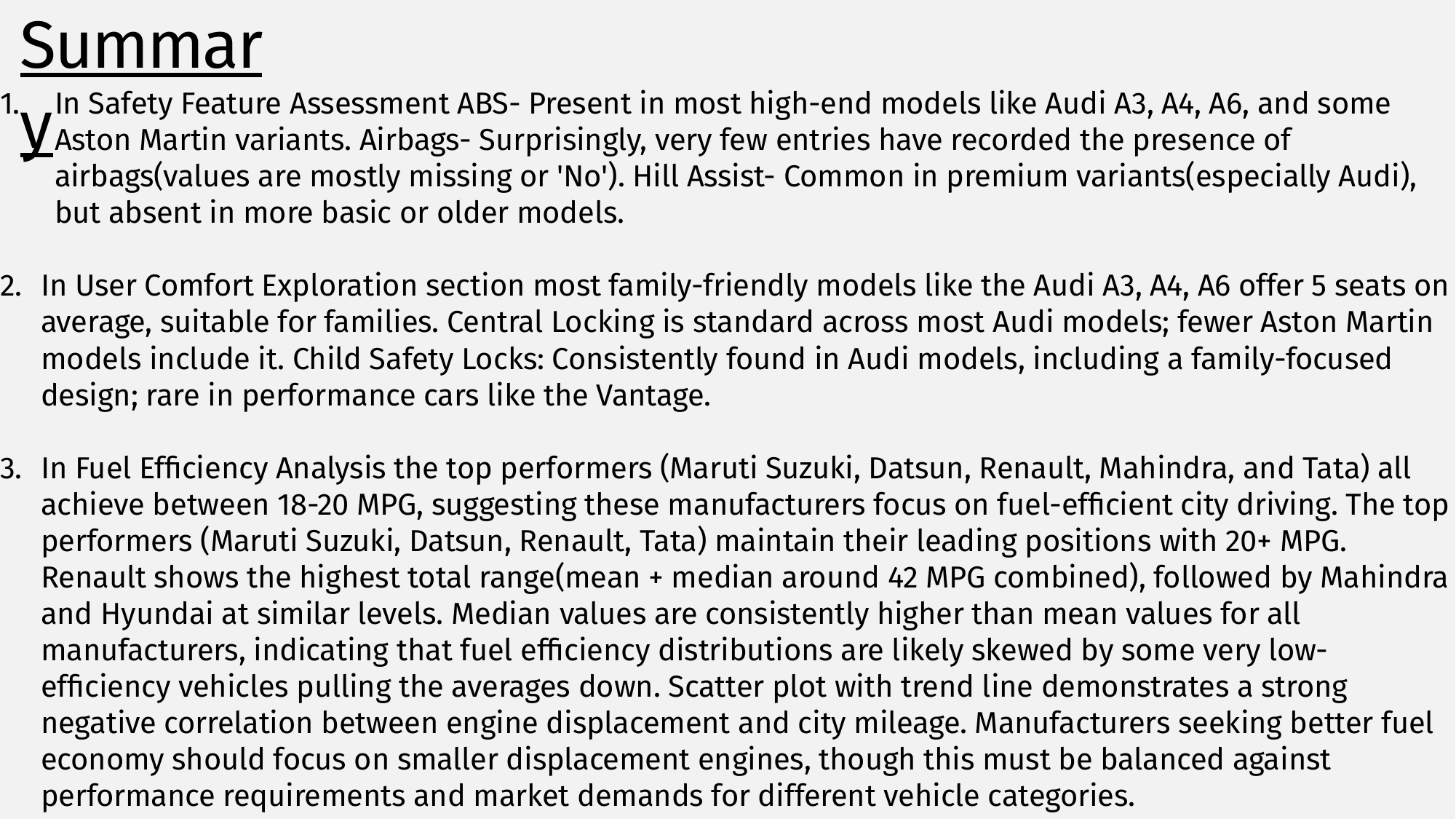

Summary
In Safety Feature Assessment ABS- Present in most high-end models like Audi A3, A4, A6, and some Aston Martin variants. Airbags- Surprisingly, very few entries have recorded the presence of airbags(values are mostly missing or 'No'). Hill Assist- Common in premium variants(especially Audi), but absent in more basic or older models.

In User Comfort Exploration section most family-friendly models like the Audi A3, A4, A6 offer 5 seats on average, suitable for families. Central Locking is standard across most Audi models; fewer Aston Martin models include it. Child Safety Locks: Consistently found in Audi models, including a family-focused design; rare in performance cars like the Vantage.

In Fuel Efficiency Analysis the top performers (Maruti Suzuki, Datsun, Renault, Mahindra, and Tata) all achieve between 18-20 MPG, suggesting these manufacturers focus on fuel-efficient city driving. The top performers (Maruti Suzuki, Datsun, Renault, Tata) maintain their leading positions with 20+ MPG. Renault shows the highest total range(mean + median around 42 MPG combined), followed by Mahindra and Hyundai at similar levels. Median values are consistently higher than mean values for all manufacturers, indicating that fuel efficiency distributions are likely skewed by some very low-efficiency vehicles pulling the averages down. Scatter plot with trend line demonstrates a strong negative correlation between engine displacement and city mileage. Manufacturers seeking better fuel economy should focus on smaller displacement engines, though this must be balanced against performance requirements and market demands for different vehicle categories.